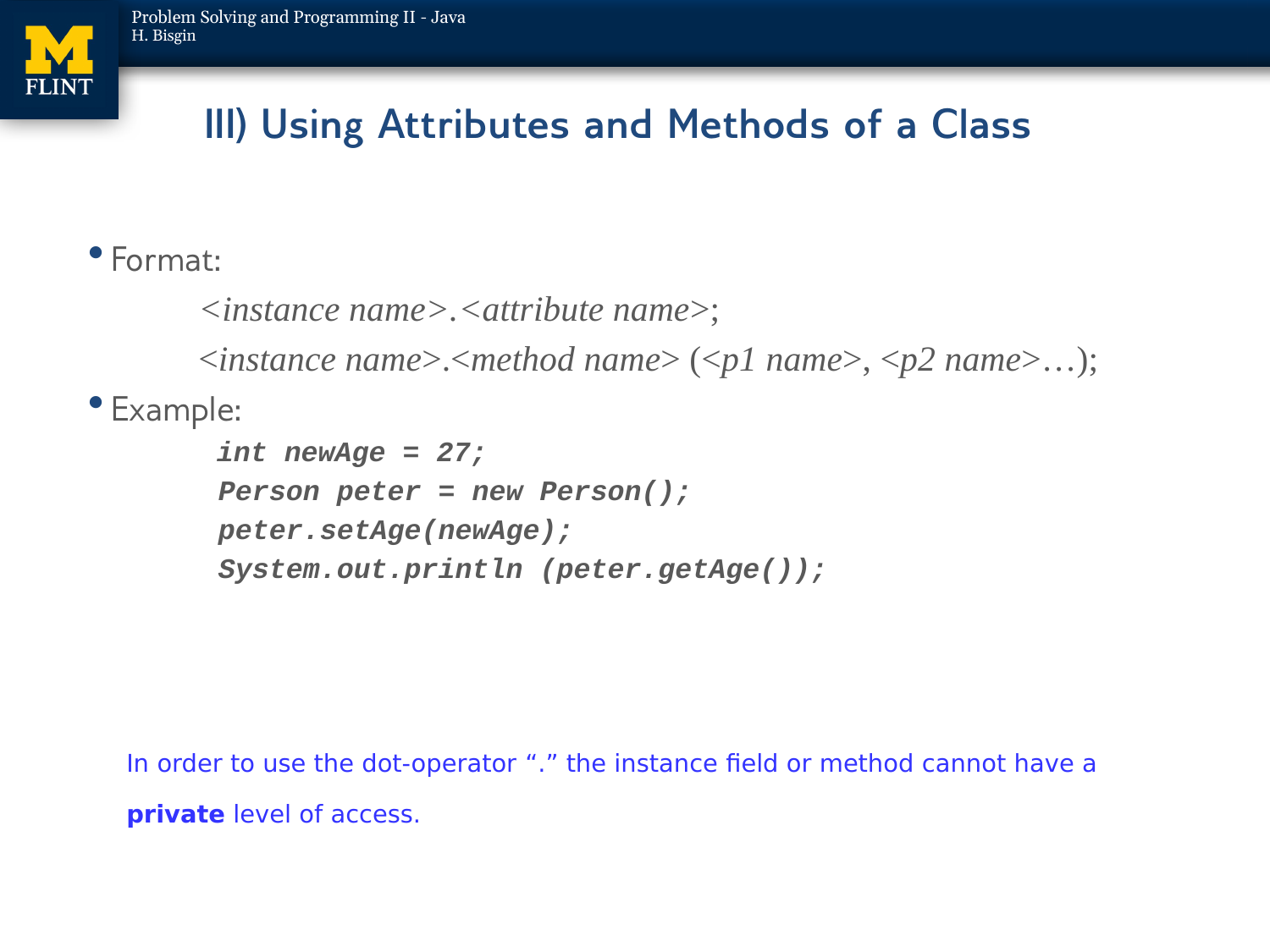

# III) Using Attributes and Methods of a Class
Format:
	<instance name>.<attribute name>;
	<instance name>.<method name> (<p1 name>, <p2 name>…);
Example:
       int newAge = 27;
   Person peter = new Person();
   peter.setAge(newAge);
   System.out.println (peter.getAge());
In order to use the dot-operator “.” the instance field or method cannot have a private level of access.